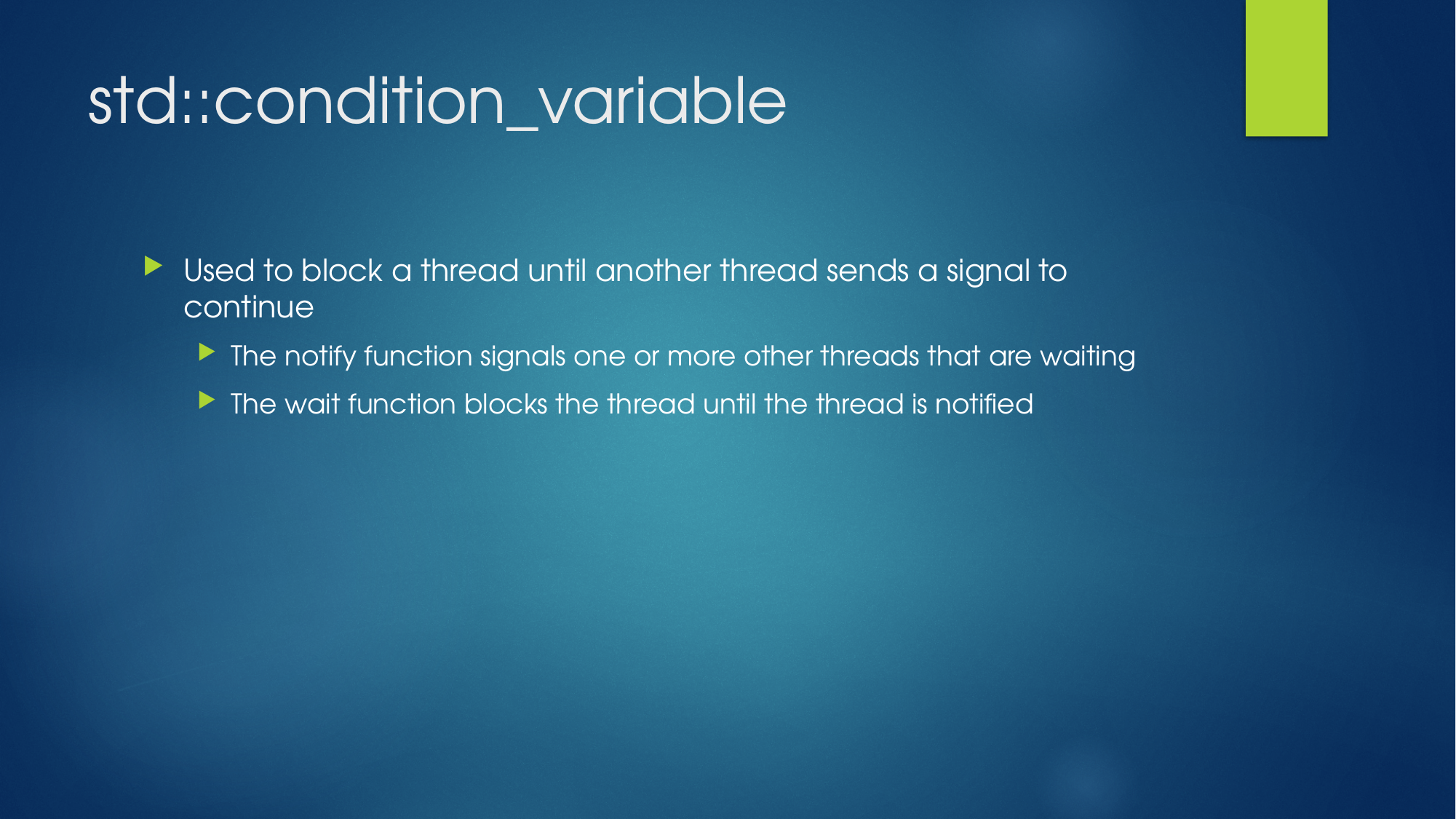

# std::condition_variable
Used to block a thread until another thread sends a signal to continue
The notify function signals one or more other threads that are waiting
The wait function blocks the thread until the thread is notified